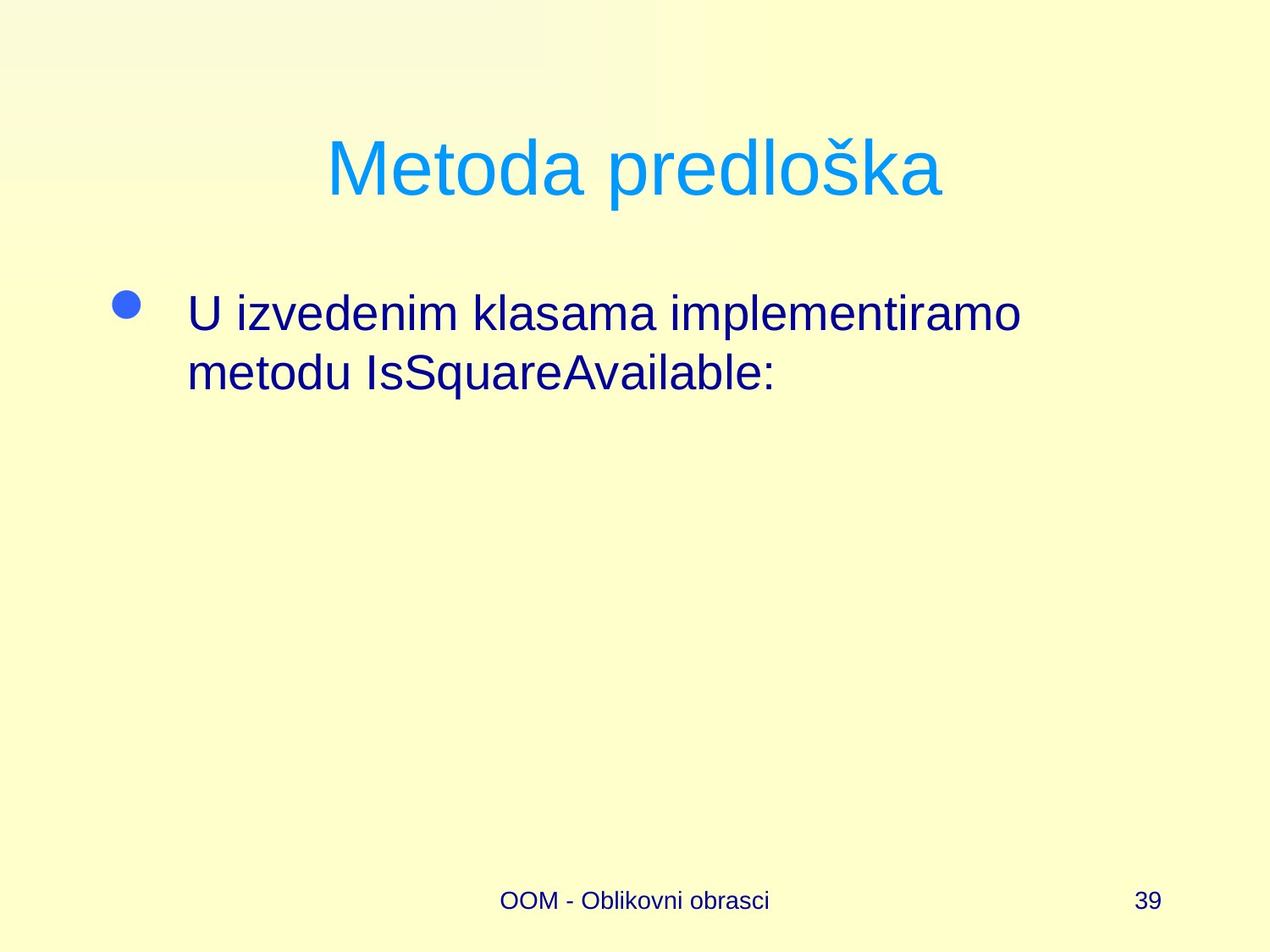

# Metoda predloška
U izvedenim klasama implementiramo metodu IsSquareAvailable:
OOM - Oblikovni obrasci
39